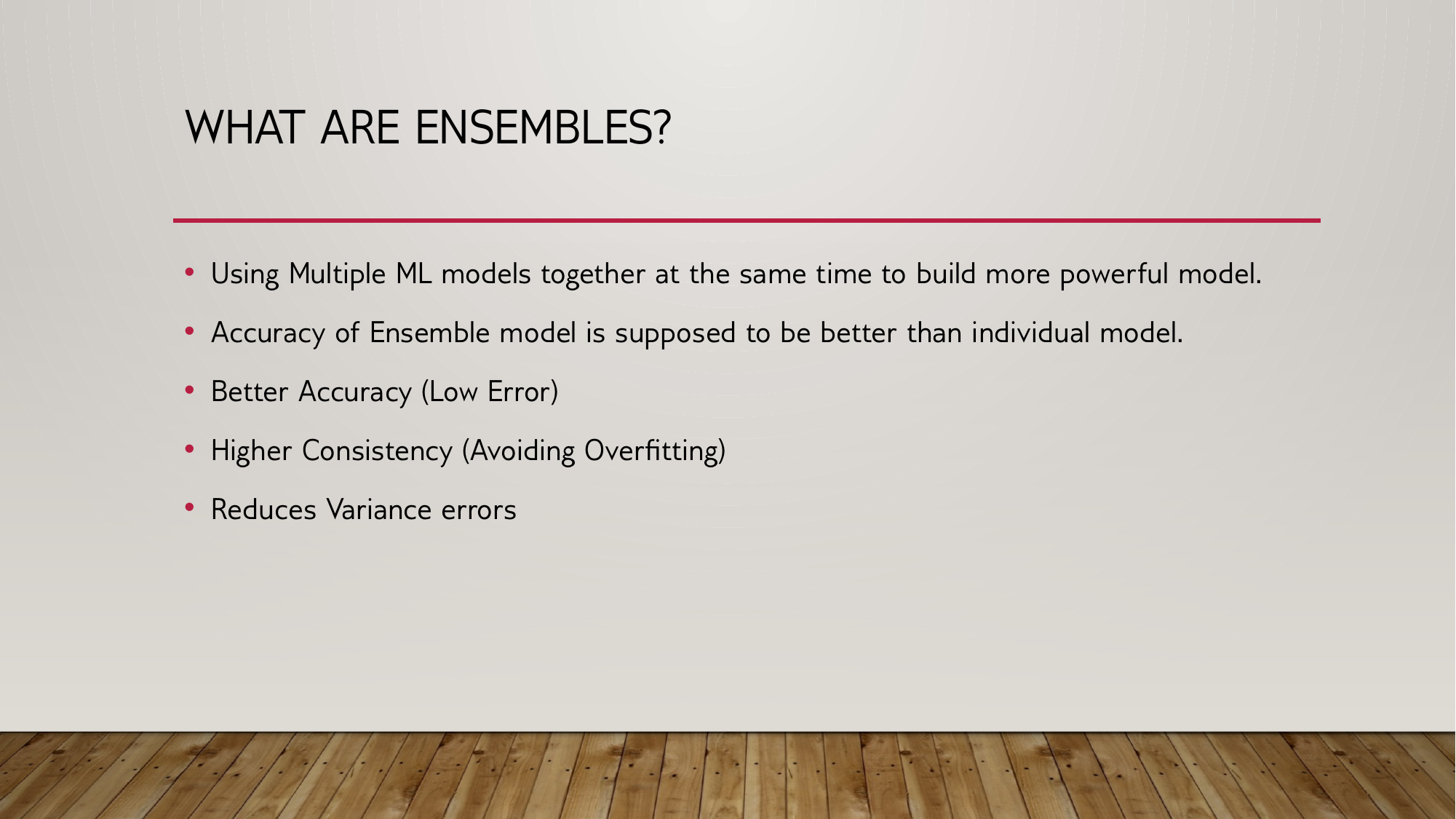

# What are ensembles?
Using Multiple ML models together at the same time to build more powerful model.
Accuracy of Ensemble model is supposed to be better than individual model.
Better Accuracy (Low Error)
Higher Consistency (Avoiding Overfitting)
Reduces Variance errors